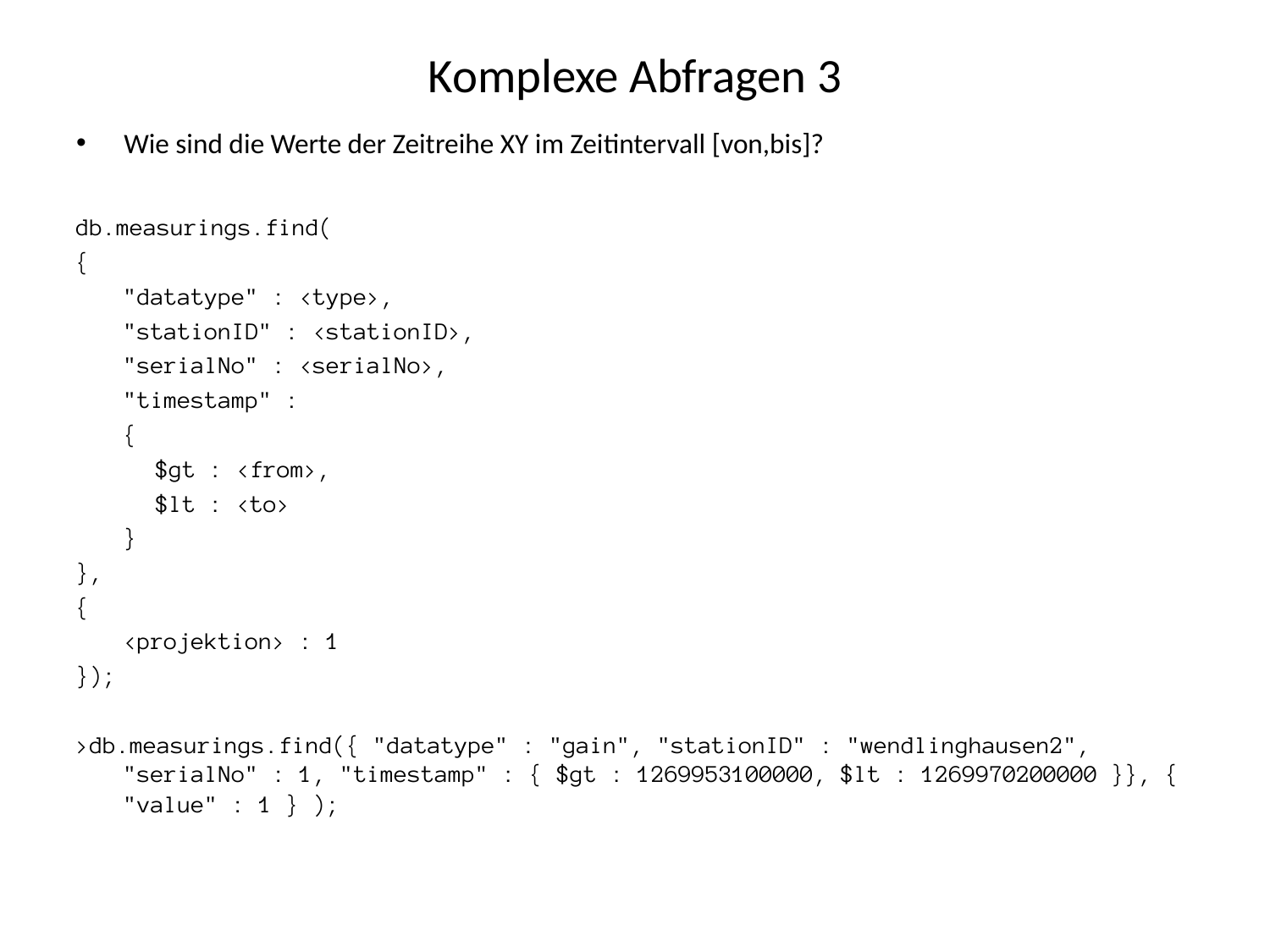

# Komplexe Abfragen 3
Wie sind die Werte der Zeitreihe XY im Zeitintervall [von,bis]?

db.measurings.find(
{
	"datatype" : <type>,
	"stationID" : <stationID>,
	"serialNo" : <serialNo>,
	"timestamp" :
	{
		$gt : <from>,
		$lt : <to>
	}
},
{
	<projektion> : 1
});

>db.measurings.find({ "datatype" : "gain", "stationID" : "wendlinghausen2", "serialNo" : 1, "timestamp" : { $gt : 1269953100000, $lt : 1269970200000 }}, { "value" : 1 } );